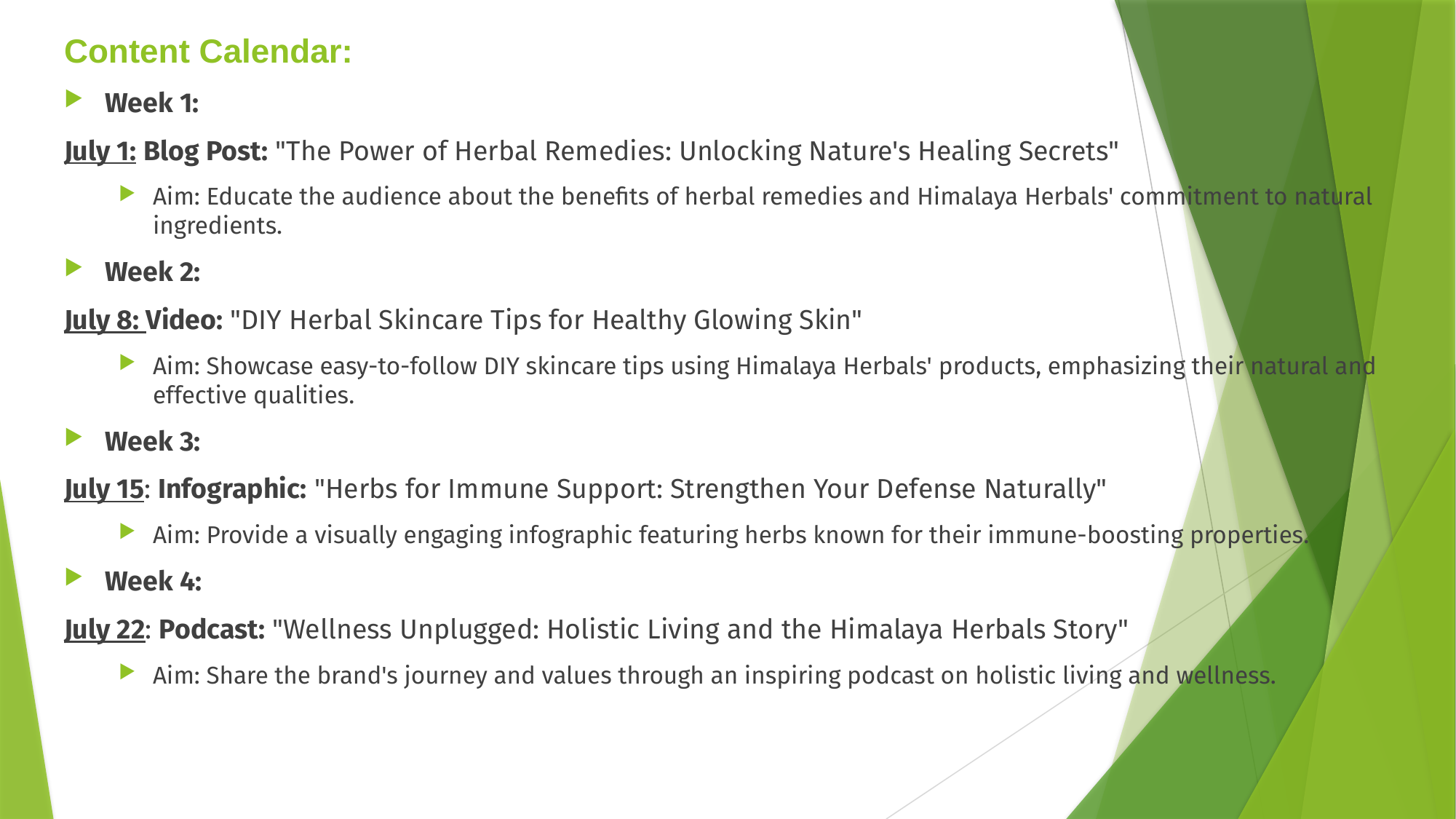

Content Calendar:
Week 1:
July 1: Blog Post: "The Power of Herbal Remedies: Unlocking Nature's Healing Secrets"
Aim: Educate the audience about the benefits of herbal remedies and Himalaya Herbals' commitment to natural ingredients.
Week 2:
July 8: Video: "DIY Herbal Skincare Tips for Healthy Glowing Skin"
Aim: Showcase easy-to-follow DIY skincare tips using Himalaya Herbals' products, emphasizing their natural and effective qualities.
Week 3:
July 15: Infographic: "Herbs for Immune Support: Strengthen Your Defense Naturally"
Aim: Provide a visually engaging infographic featuring herbs known for their immune-boosting properties.
Week 4:
July 22: Podcast: "Wellness Unplugged: Holistic Living and the Himalaya Herbals Story"
Aim: Share the brand's journey and values through an inspiring podcast on holistic living and wellness.